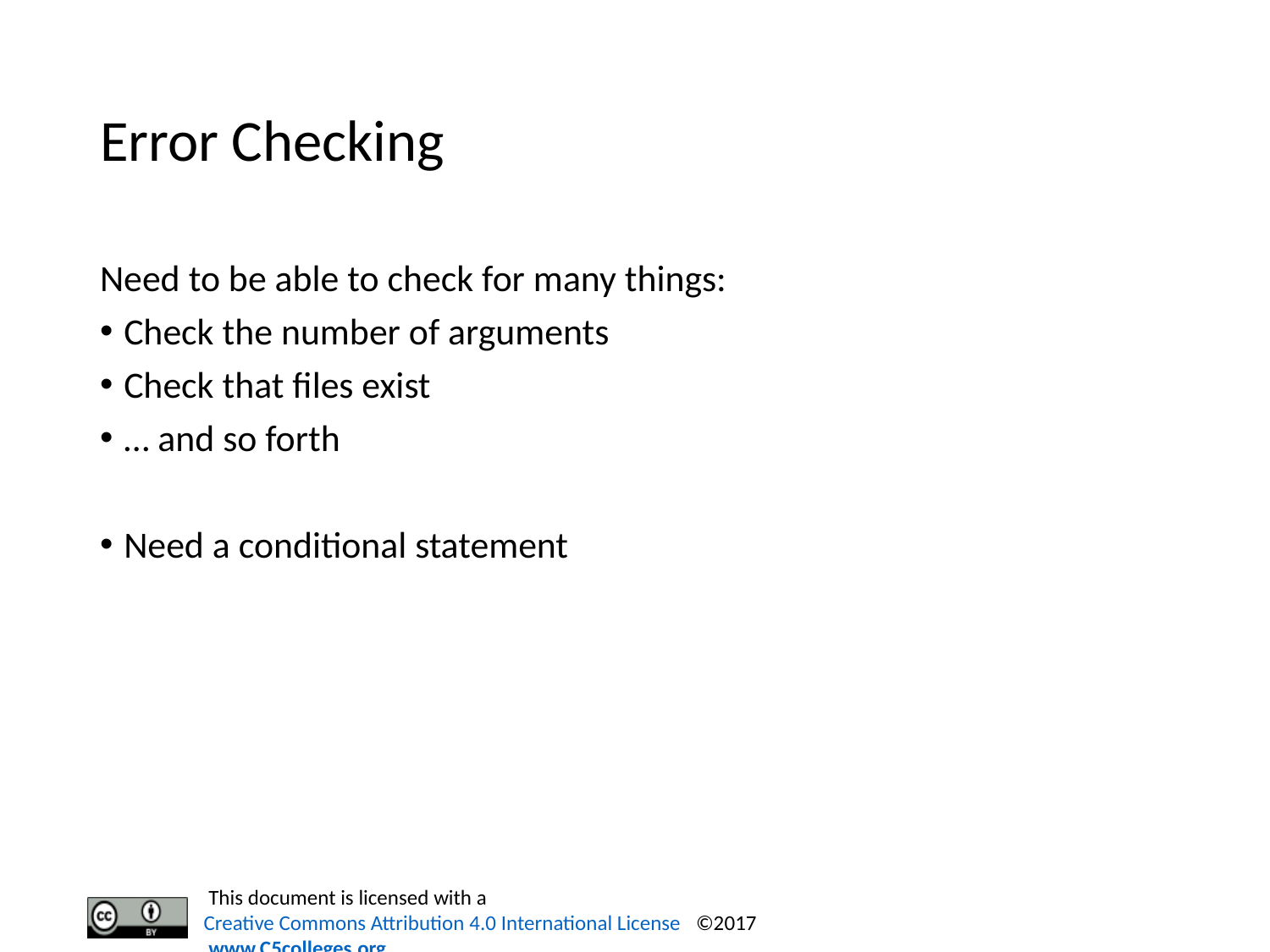

# Error Checking
Need to be able to check for many things:
Check the number of arguments
Check that files exist
… and so forth

Need a conditional statement